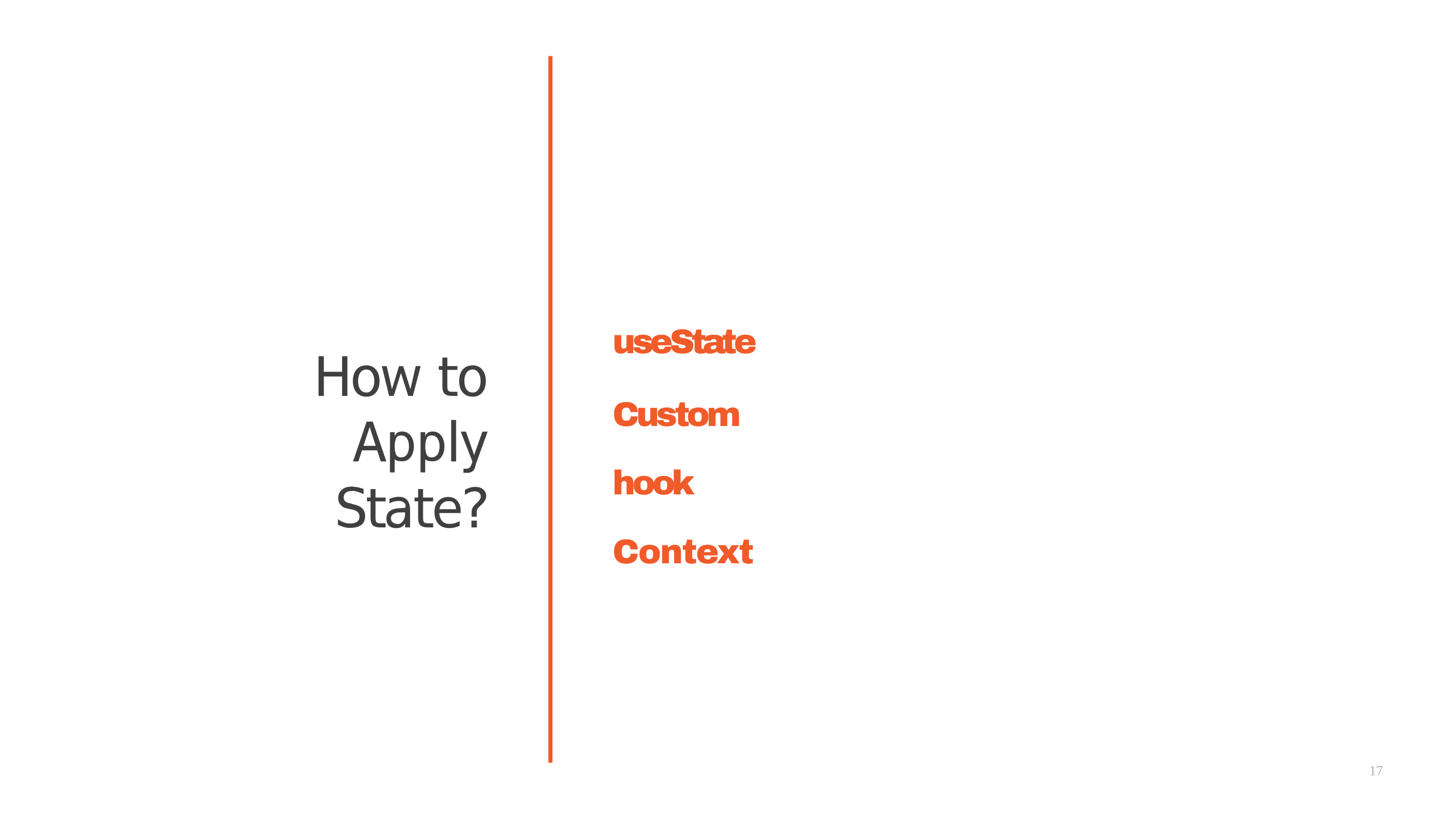

# useState
Custom hook Context
How to Apply
State?
17